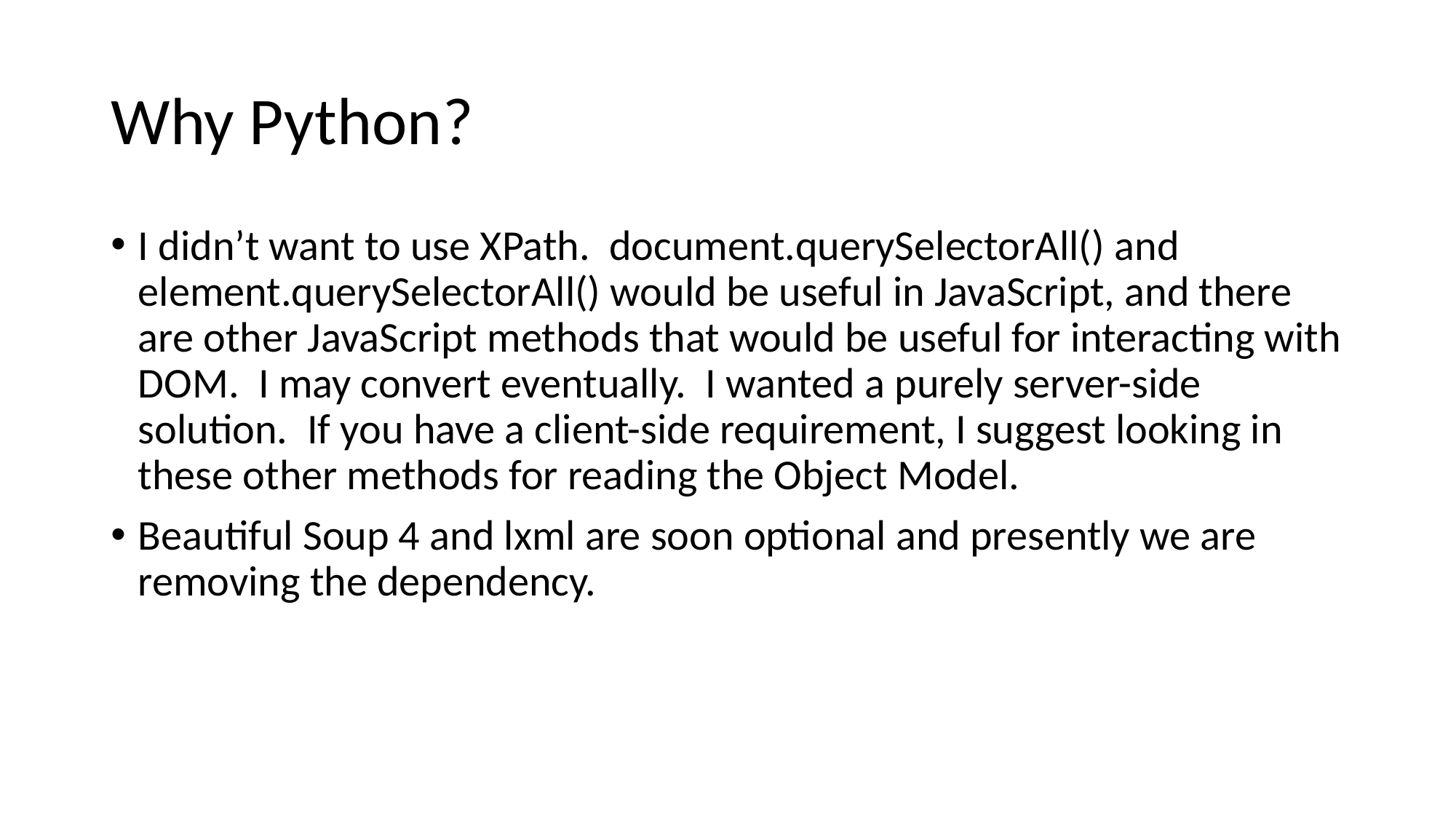

# Why Python?
I didn’t want to use XPath.  document.querySelectorAll() and element.querySelectorAll() would be useful in JavaScript, and there are other JavaScript methods that would be useful for interacting with DOM.  I may convert eventually.  I wanted a purely server-side solution.  If you have a client-side requirement, I suggest looking in these other methods for reading the Object Model.
Beautiful Soup 4 and lxml are soon optional and presently we are removing the dependency.